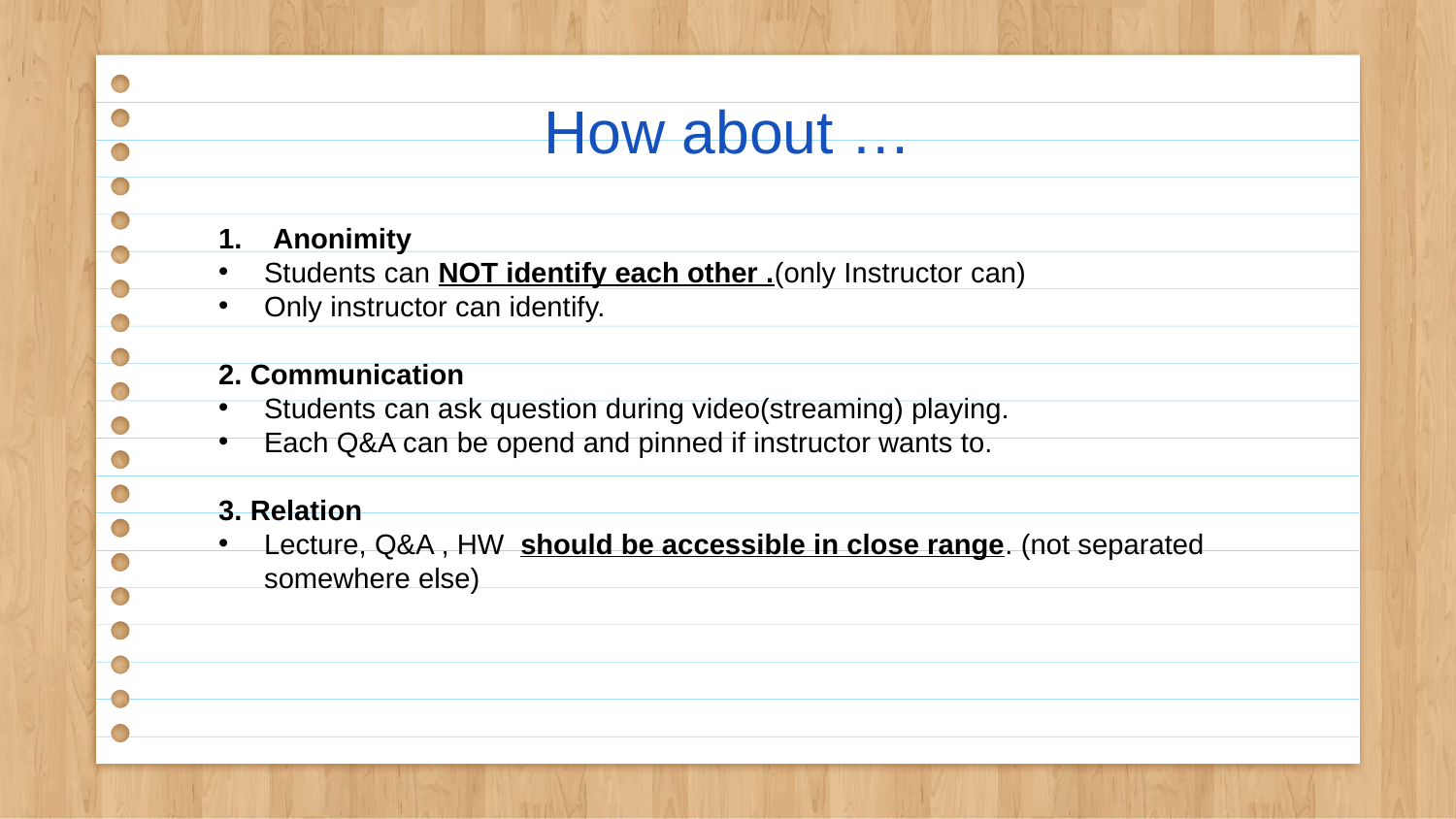

How about …
Anonimity
Students can NOT identify each other .(only Instructor can)
Only instructor can identify.

2. Communication
Students can ask question during video(streaming) playing.
Each Q&A can be opend and pinned if instructor wants to.

3. Relation
Lecture, Q&A , HW  should be accessible in close range. (not separated somewhere else)